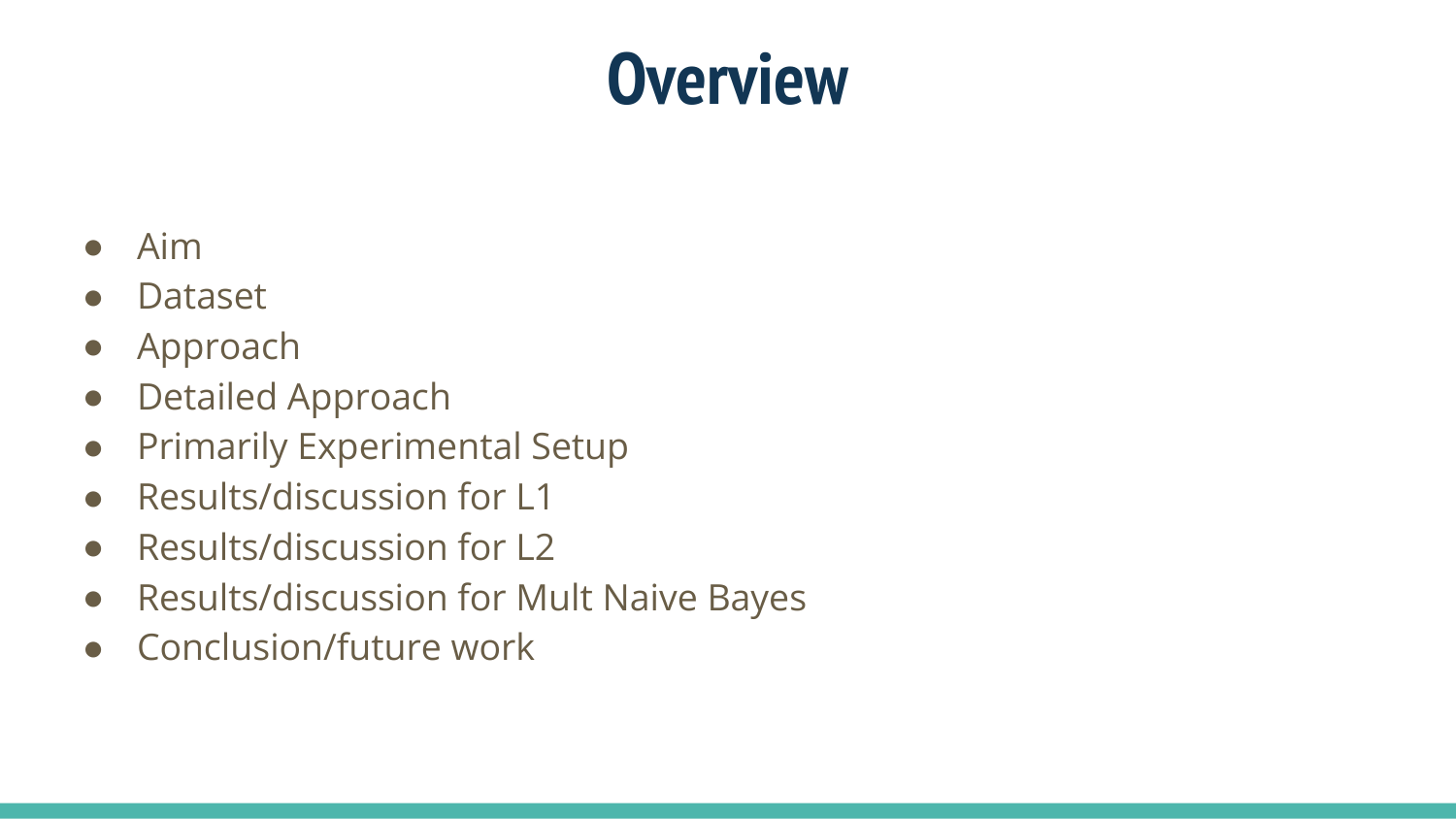

# Overview

Aim
Dataset
Approach
Detailed Approach
Primarily Experimental Setup
Results/discussion for L1
Results/discussion for L2
Results/discussion for Mult Naive Bayes
Conclusion/future work